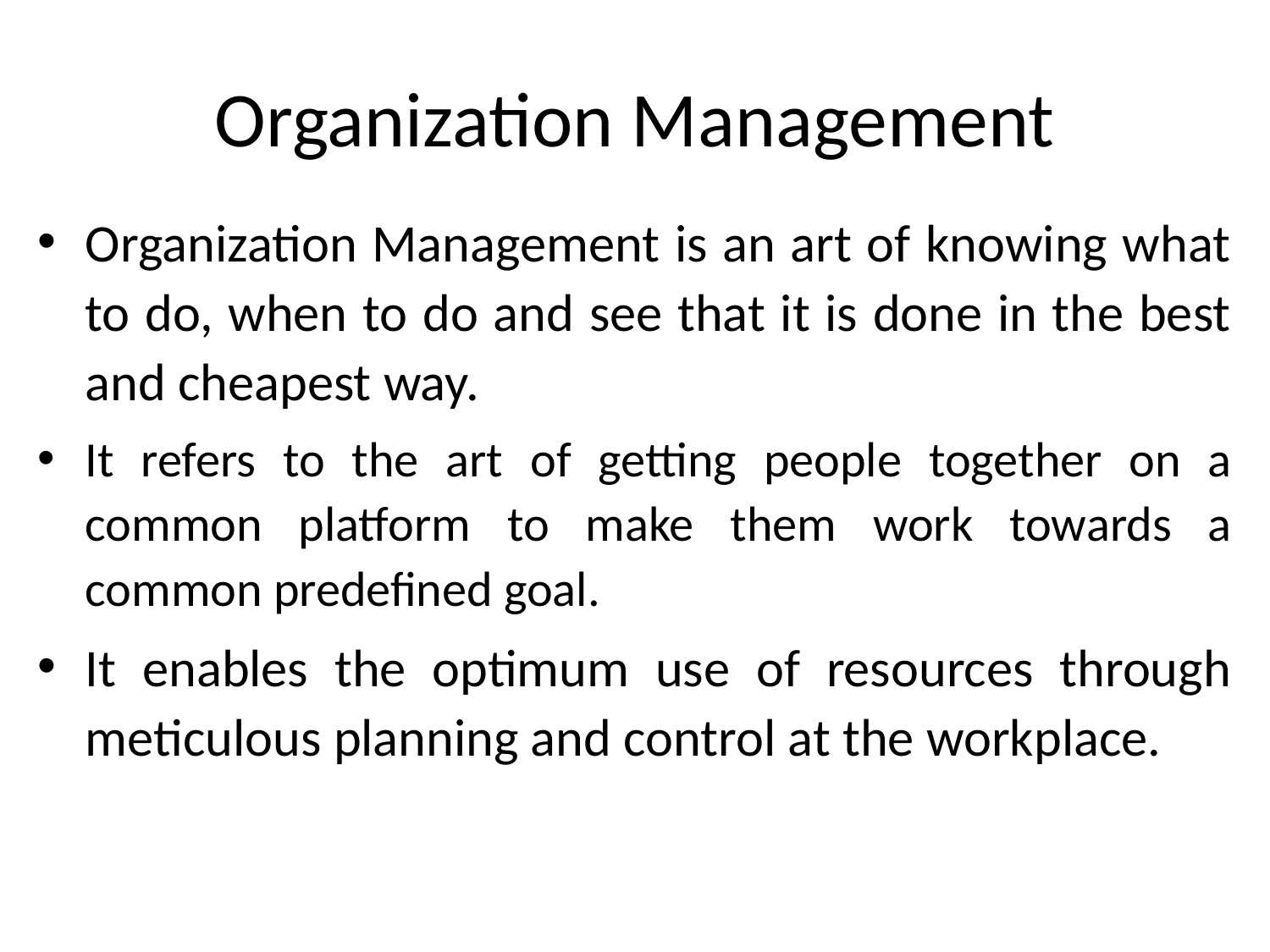

# Organization Management
Organization Management is an art of knowing what to do, when to do and see that it is done in the best and cheapest way.
It refers to the art of getting people together on a common platform to make them work towards a common predefined goal.
It enables the optimum use of resources through meticulous planning and control at the workplace.